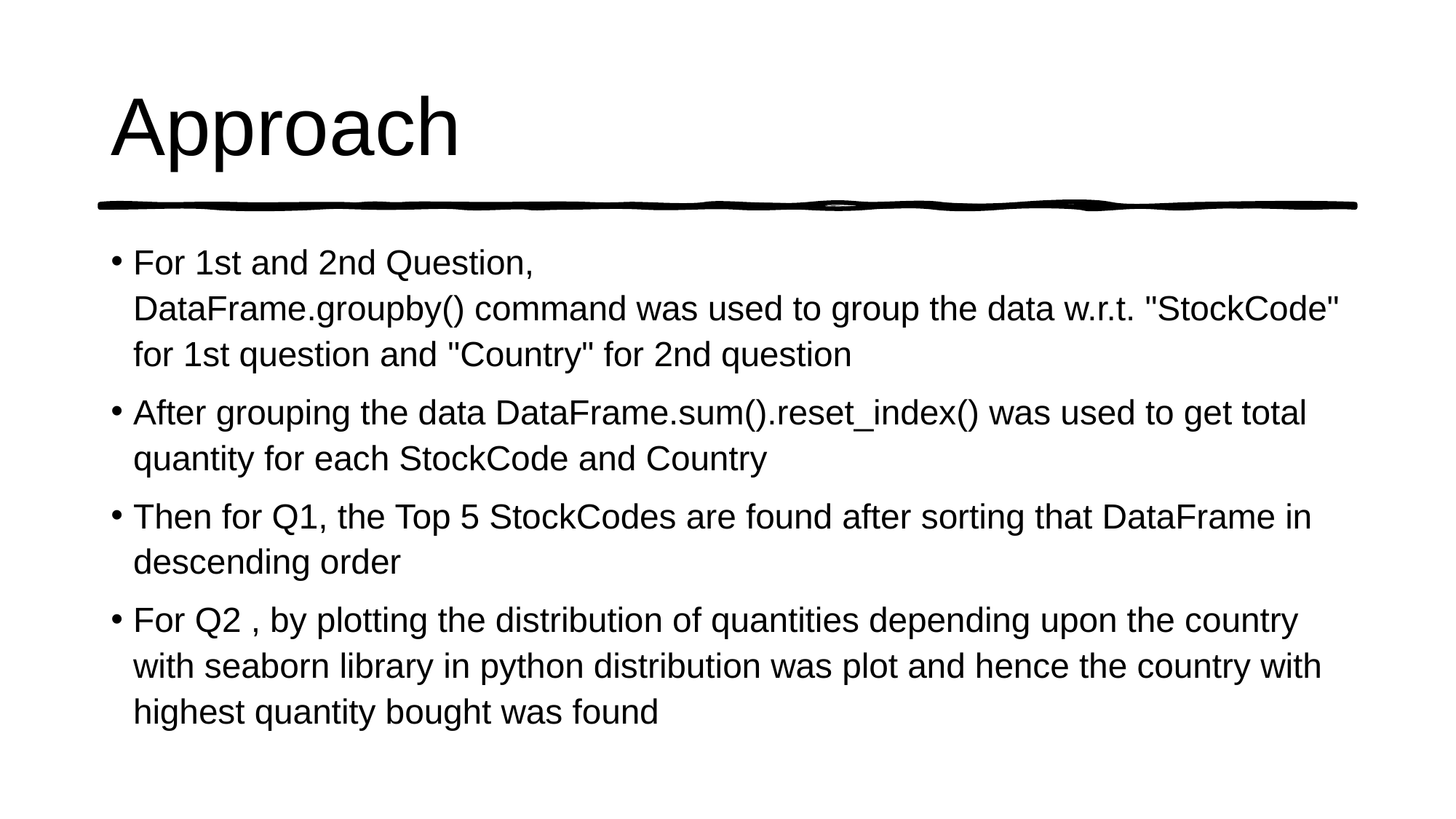

# Approach
For 1st and 2nd Question, 
DataFrame.groupby() command was used to group the data w.r.t. "StockCode" for 1st question and "Country" for 2nd question
After grouping the data DataFrame.sum().reset_index() was used to get total quantity for each StockCode and Country
Then for Q1, the Top 5 StockCodes are found after sorting that DataFrame in descending order
For Q2 , by plotting the distribution of quantities depending upon the country with seaborn library in python distribution was plot and hence the country with highest quantity bought was found